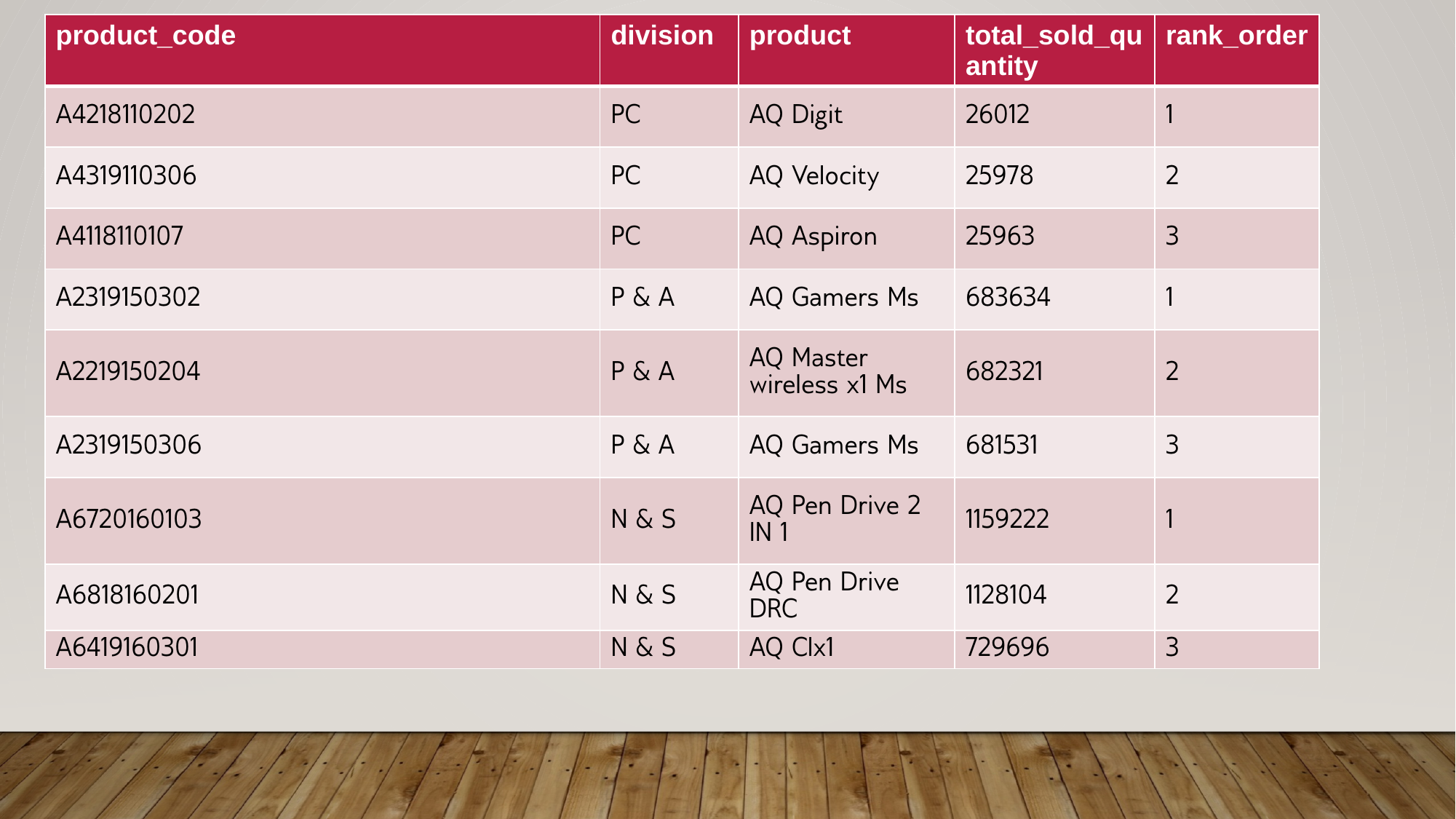

| product\_code | division | product | total\_sold\_quantity | rank\_order |
| --- | --- | --- | --- | --- |
| A4218110202 | PC | AQ Digit | 26012 | 1 |
| A4319110306 | PC | AQ Velocity | 25978 | 2 |
| A4118110107 | PC | AQ Aspiron | 25963 | 3 |
| A2319150302 | P & A | AQ Gamers Ms | 683634 | 1 |
| A2219150204 | P & A | AQ Master wireless x1 Ms | 682321 | 2 |
| A2319150306 | P & A | AQ Gamers Ms | 681531 | 3 |
| A6720160103 | N & S | AQ Pen Drive 2 IN 1 | 1159222 | 1 |
| A6818160201 | N & S | AQ Pen Drive DRC | 1128104 | 2 |
| A6419160301 | N & S | AQ Clx1 | 729696 | 3 |